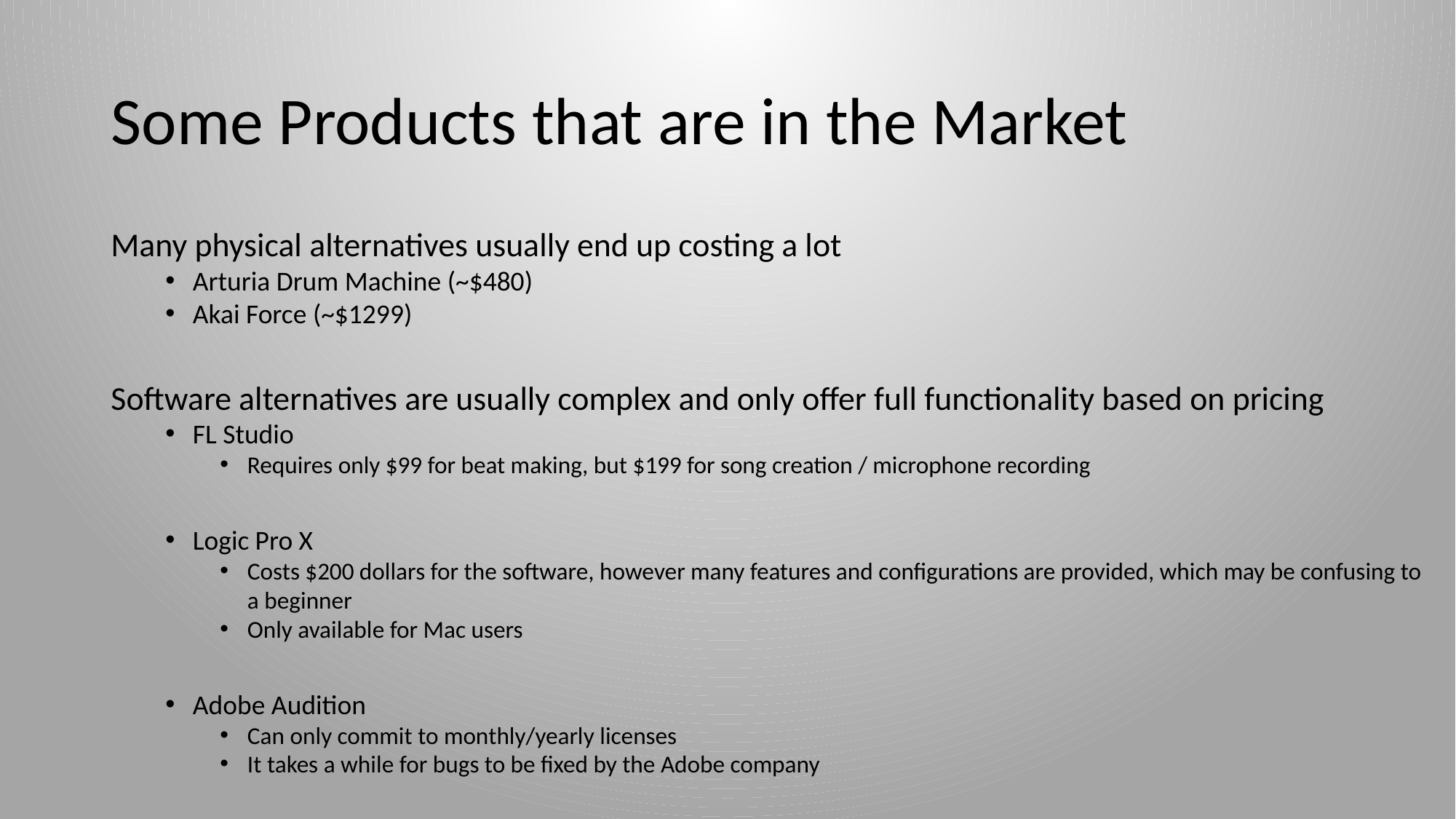

# Some Products that are in the Market
Many physical alternatives usually end up costing a lot
Arturia Drum Machine (~$480)
Akai Force (~$1299)

Software alternatives are usually complex and only offer full functionality based on pricing
FL Studio
Requires only $99 for beat making, but $199 for song creation / microphone recording

Logic Pro X
Costs $200 dollars for the software, however many features and configurations are provided, which may be confusing to a beginner
Only available for Mac users

Adobe Audition
Can only commit to monthly/yearly licenses
It takes a while for bugs to be fixed by the Adobe company